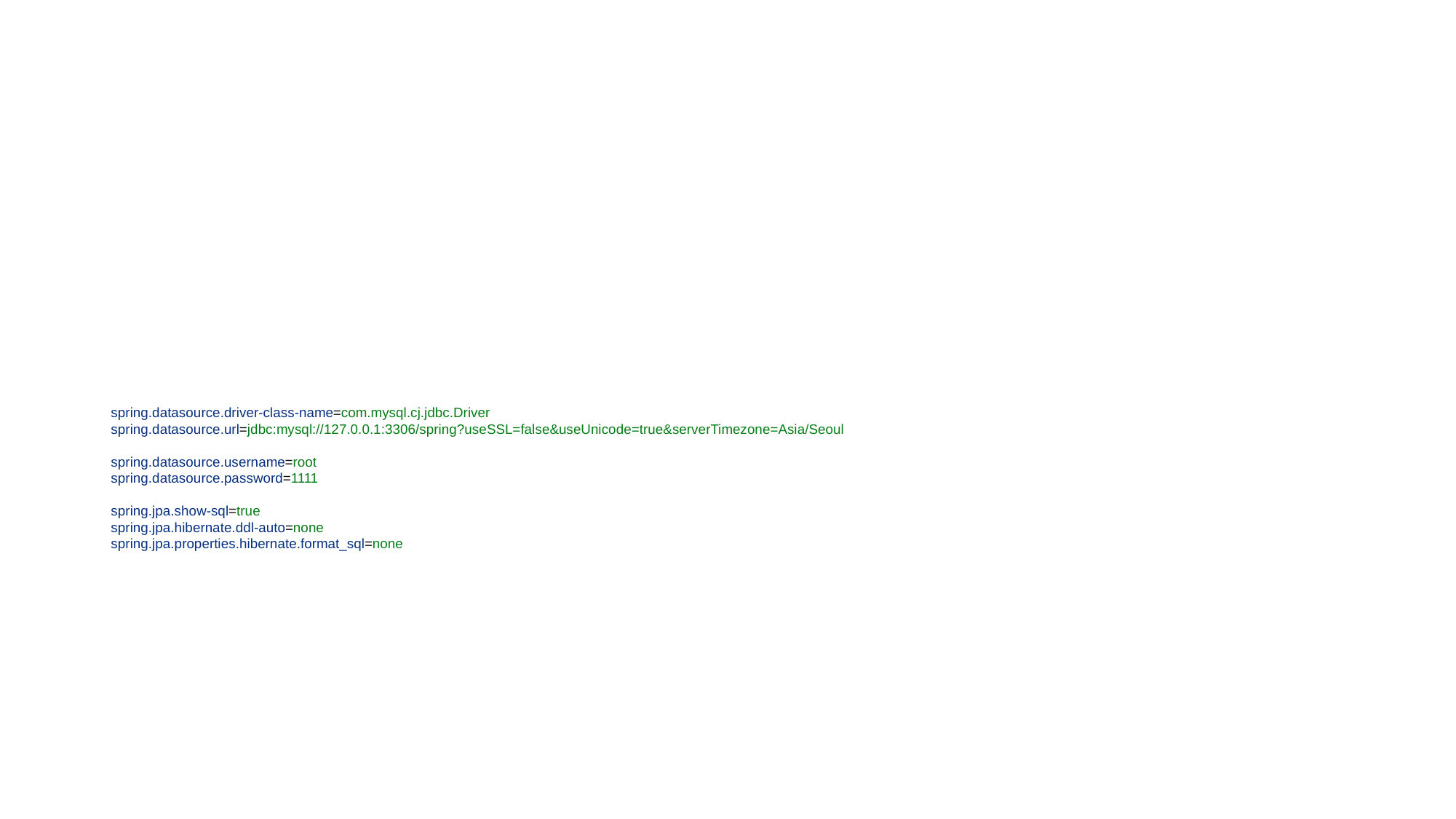

#
spring.datasource.driver-class-name=com.mysql.cj.jdbc.Driver
spring.datasource.url=jdbc:mysql://127.0.0.1:3306/spring?useSSL=false&useUnicode=true&serverTimezone=Asia/Seoul
spring.datasource.username=root
spring.datasource.password=1111
spring.jpa.show-sql=true
spring.jpa.hibernate.ddl-auto=none
spring.jpa.properties.hibernate.format_sql=none